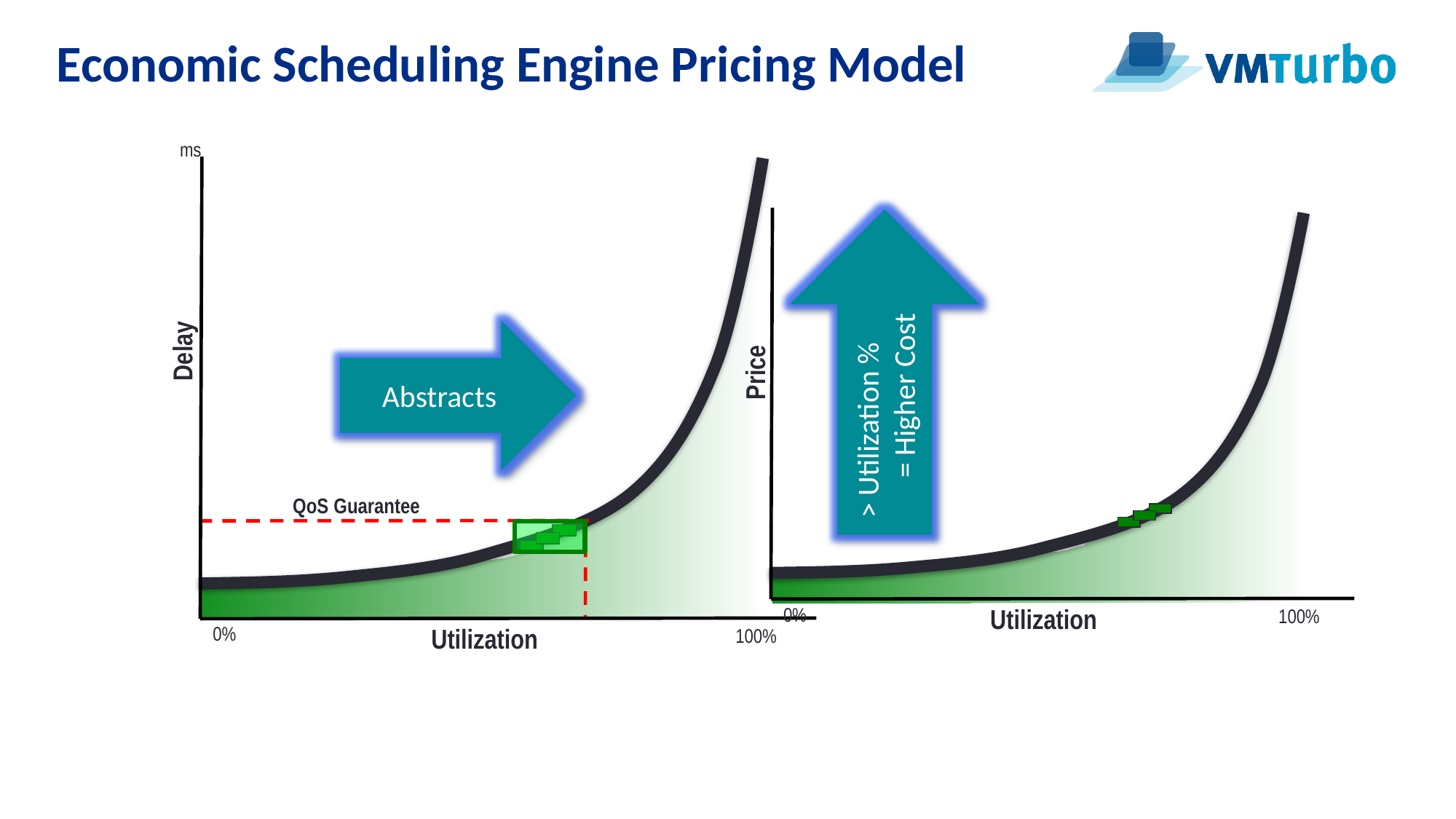

# Economic Scheduling Engine Pricing Model
ms
Delay
0%
Utilization
100%

QoS Guarantee

Price
0%
Utilization
100%

> Utilization %           = Higher Cost
Abstracts